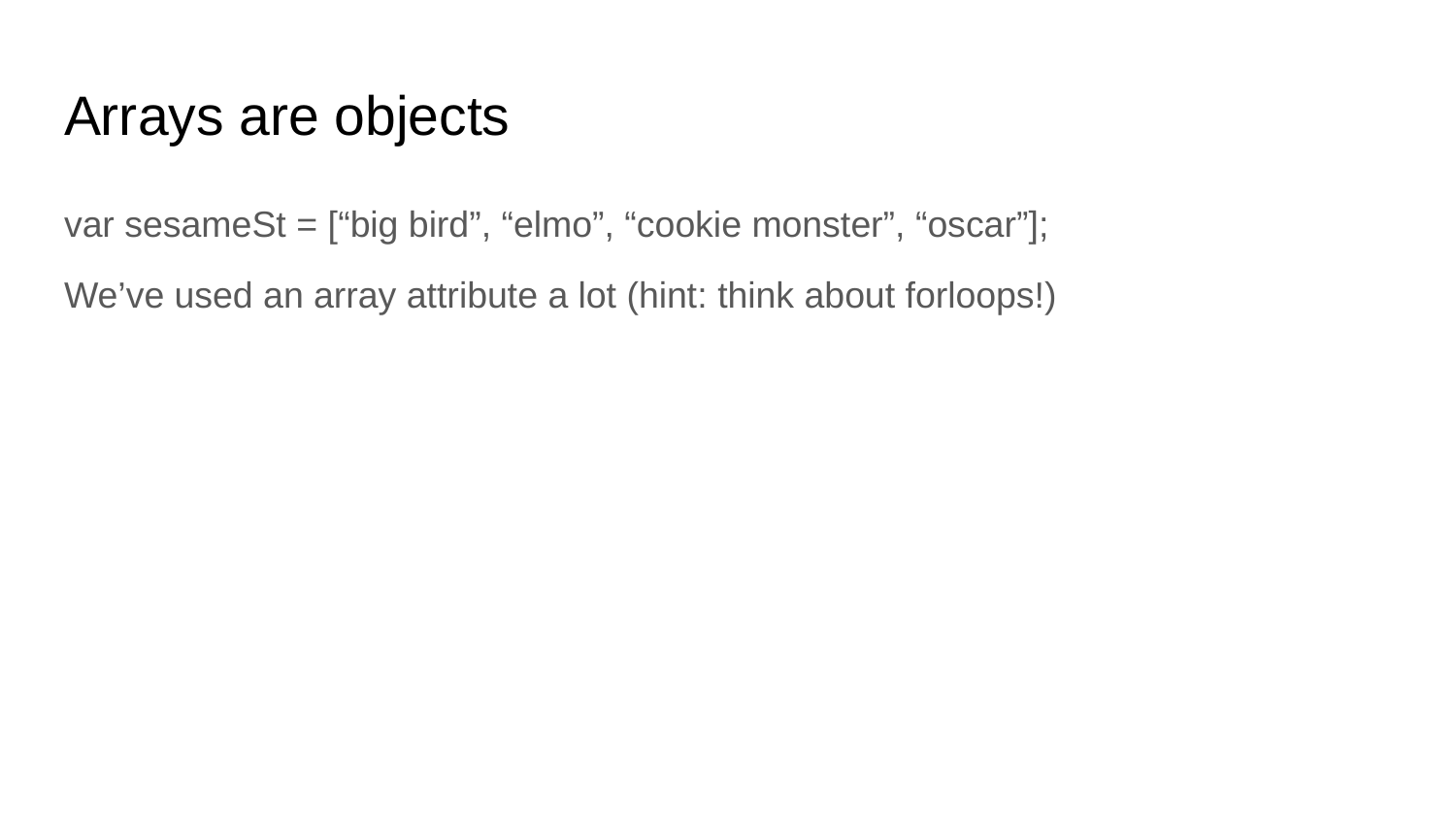

# Arrays are objects
var sesameSt = [“big bird”, “elmo”, “cookie monster”, “oscar”];
We’ve used an array attribute a lot (hint: think about forloops!)